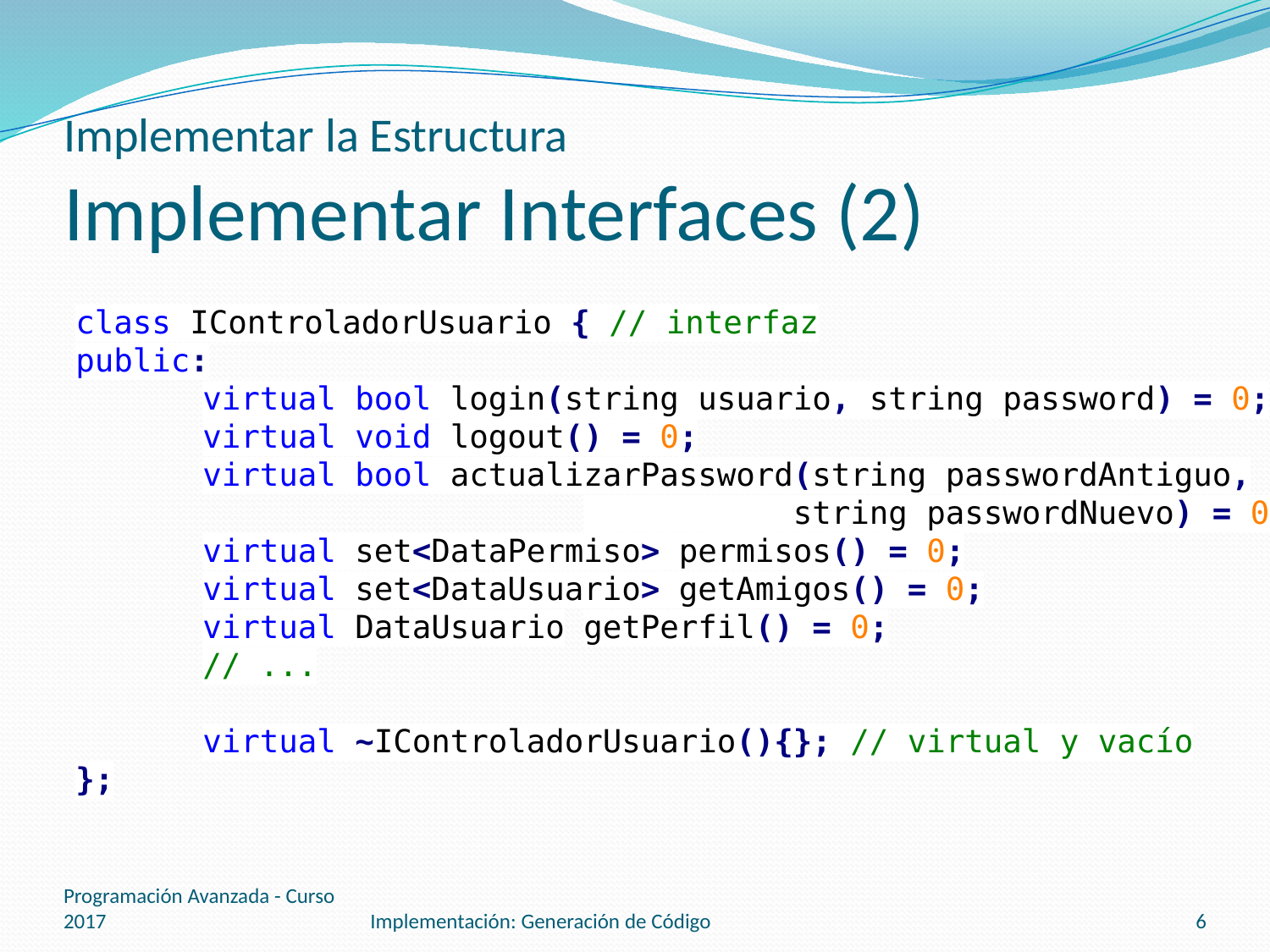

# Implementar la Estructura Implementar Interfaces (2)

class IControladorUsuario { // interfaz
public:
	virtual bool login(string usuario, string password) = 0;
	virtual void logout() = 0;
	virtual bool actualizarPassword(string passwordAntiguo,
				           string passwordNuevo) = 0;
	virtual set<DataPermiso> permisos() = 0;
	virtual set<DataUsuario> getAmigos() = 0;
	virtual DataUsuario	getPerfil() = 0;
	// ...

	virtual ~IControladorUsuario(){}; // virtual y vacío
};
Programación Avanzada - Curso 2017
Implementación: Generación de Código
6